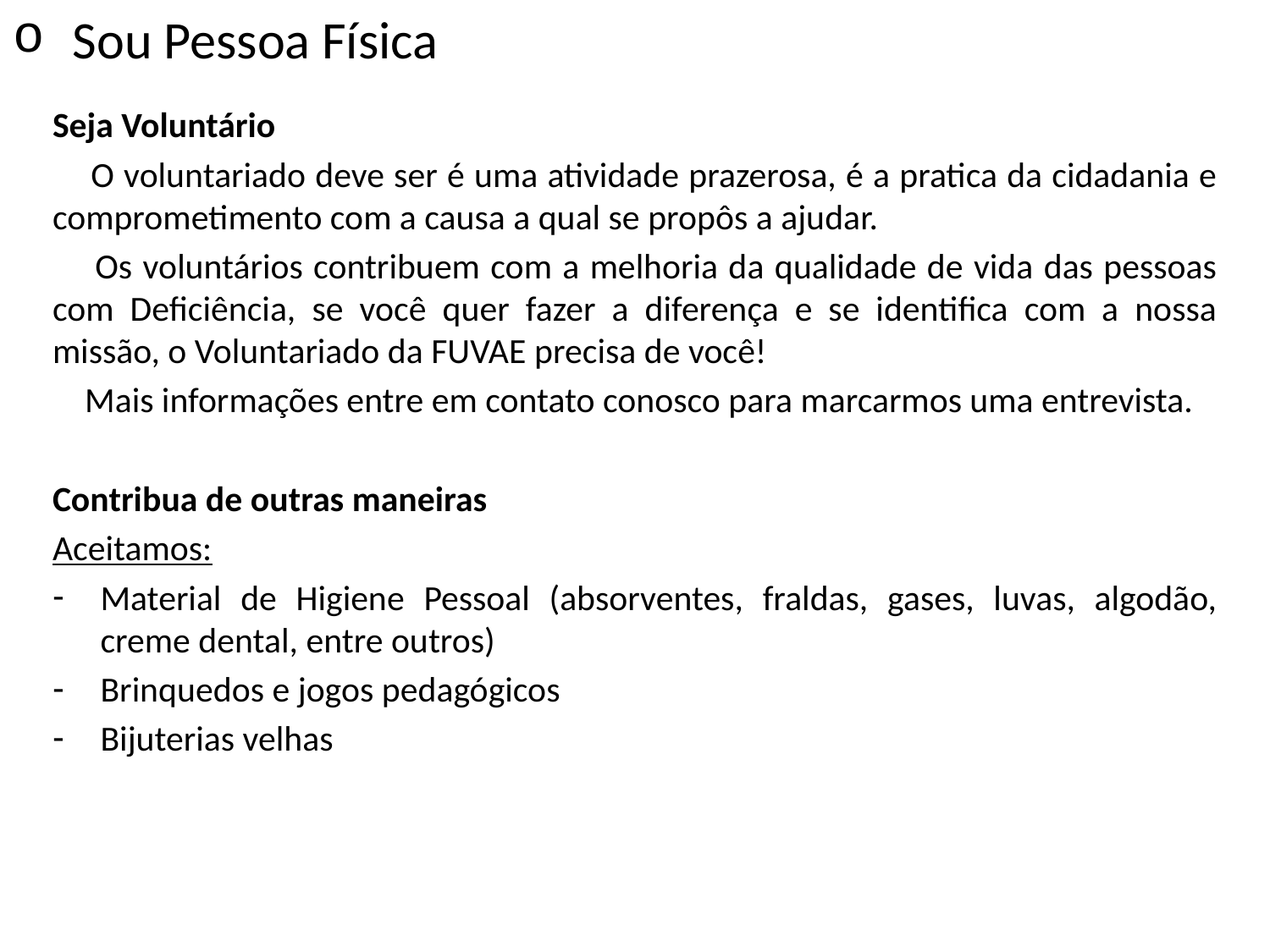

# Sou Pessoa Física
Seja Voluntário
    O voluntariado deve ser é uma atividade prazerosa, é a pratica da cidadania e comprometimento com a causa a qual se propôs a ajudar.
    Os voluntários contribuem com a melhoria da qualidade de vida das pessoas com Deficiência, se você quer fazer a diferença e se identifica com a nossa missão, o Voluntariado da FUVAE precisa de você!
    Mais informações entre em contato conosco para marcarmos uma entrevista.

Contribua de outras maneiras
Aceitamos:
Material de Higiene Pessoal (absorventes, fraldas, gases, luvas, algodão, creme dental, entre outros)
Brinquedos e jogos pedagógicos
Bijuterias velhas